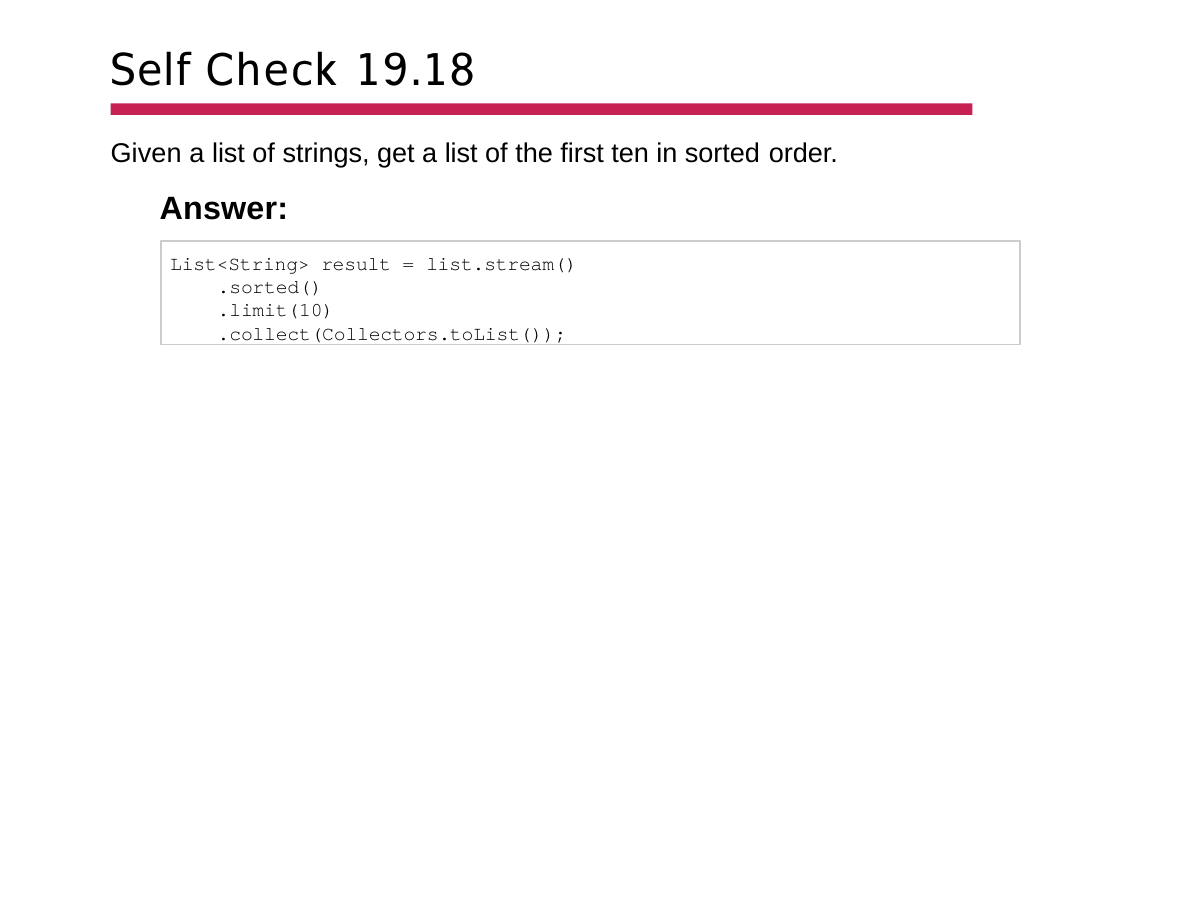

# Self Check 19.18
Given a list of strings, get a list of the first ten in sorted order.
Answer:
List<String> result = list.stream()
.sorted()
.limit(10)
.collect(Collectors.toList());